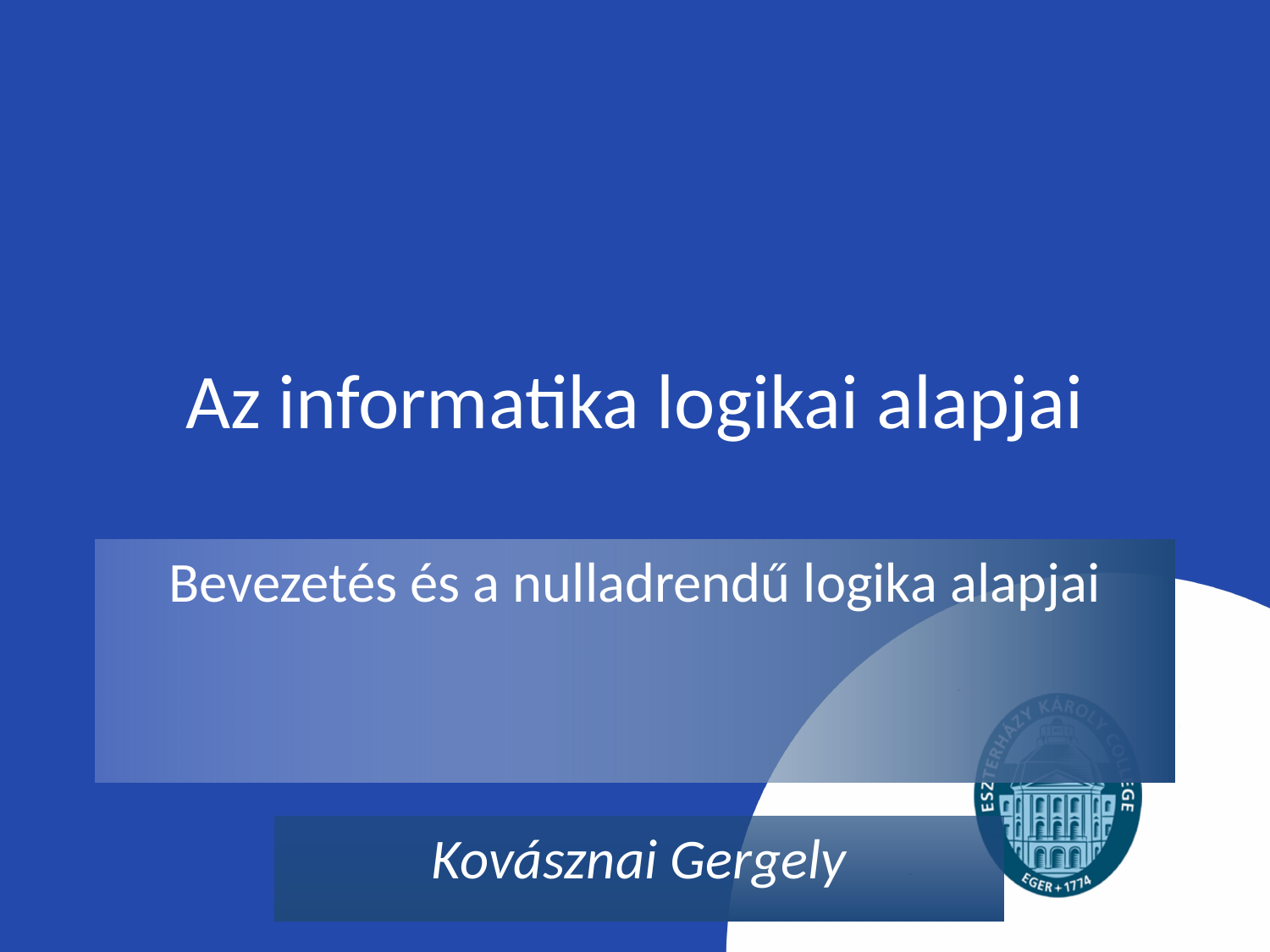

# Az informatika logikai alapjai
Bevezetés és a nulladrendű logika alapjai
Kovásznai Gergely